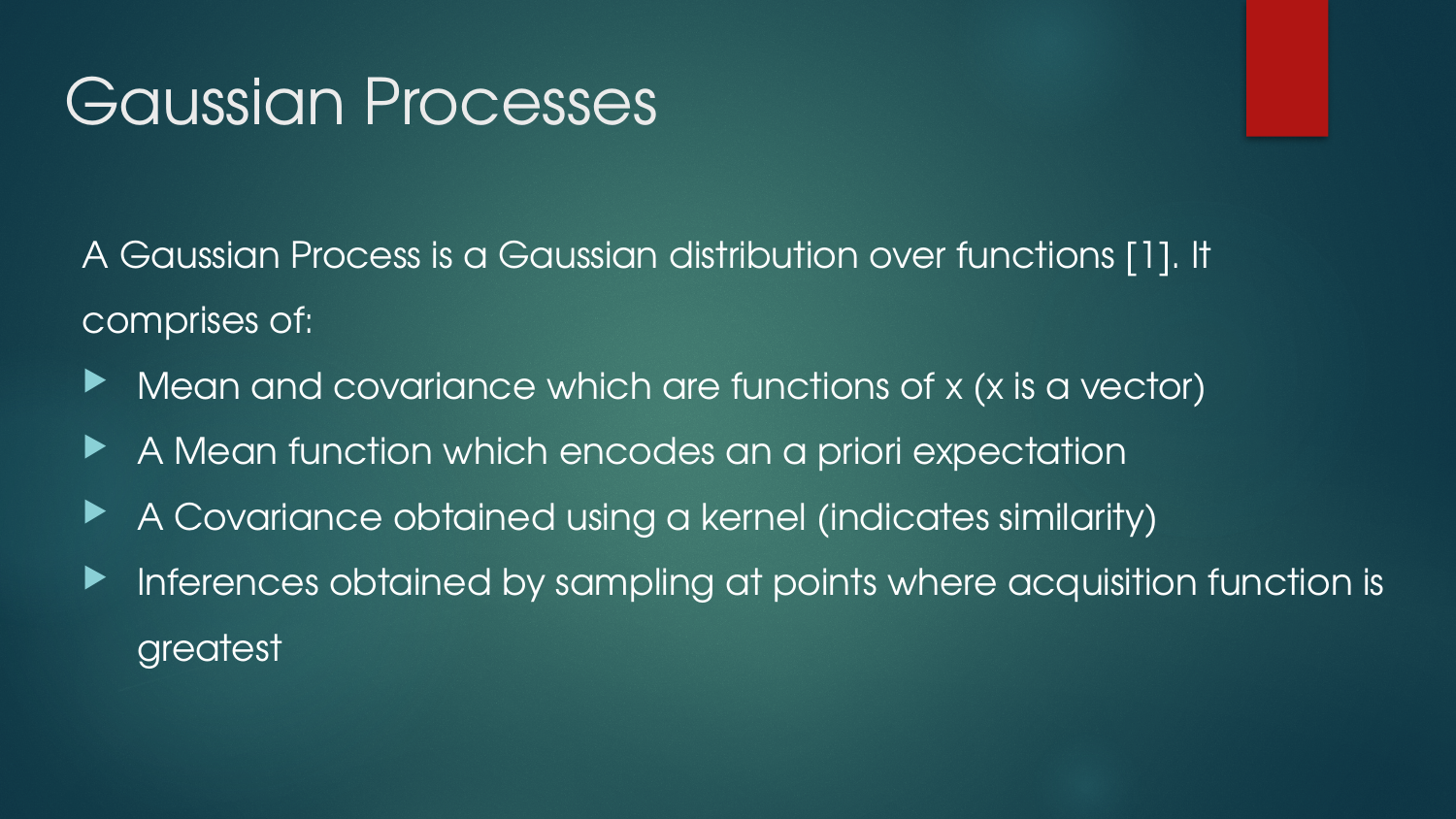

# Gaussian Processes
A Gaussian Process is a Gaussian distribution over functions [1]. It comprises of:
Mean and covariance which are functions of x (x is a vector)
A Mean function which encodes an a priori expectation
A Covariance obtained using a kernel (indicates similarity)
Inferences obtained by sampling at points where acquisition function is greatest